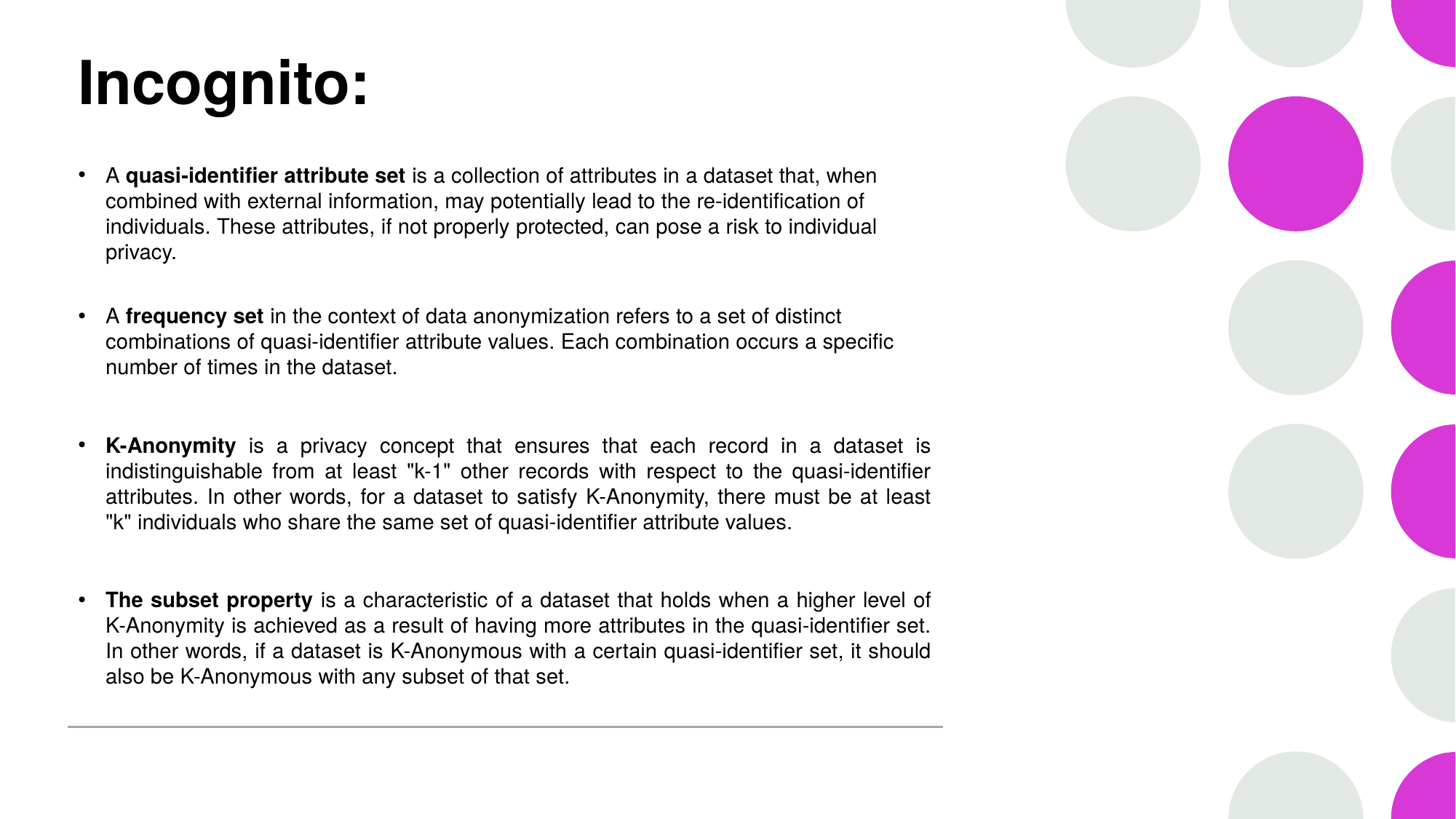

# Incognito:
A quasi-identifier attribute set is a collection of attributes in a dataset that, when combined with external information, may potentially lead to the re-identification of individuals. These attributes, if not properly protected, can pose a risk to individual privacy.
A frequency set in the context of data anonymization refers to a set of distinct combinations of quasi-identifier attribute values. Each combination occurs a specific number of times in the dataset.

K-Anonymity is a privacy concept that ensures that each record in a dataset is indistinguishable from at least "k-1" other records with respect to the quasi-identifier attributes. In other words, for a dataset to satisfy K-Anonymity, there must be at least "k" individuals who share the same set of quasi-identifier attribute values.

The subset property is a characteristic of a dataset that holds when a higher level of K-Anonymity is achieved as a result of having more attributes in the quasi-identifier set. In other words, if a dataset is K-Anonymous with a certain quasi-identifier set, it should also be K-Anonymous with any subset of that set.